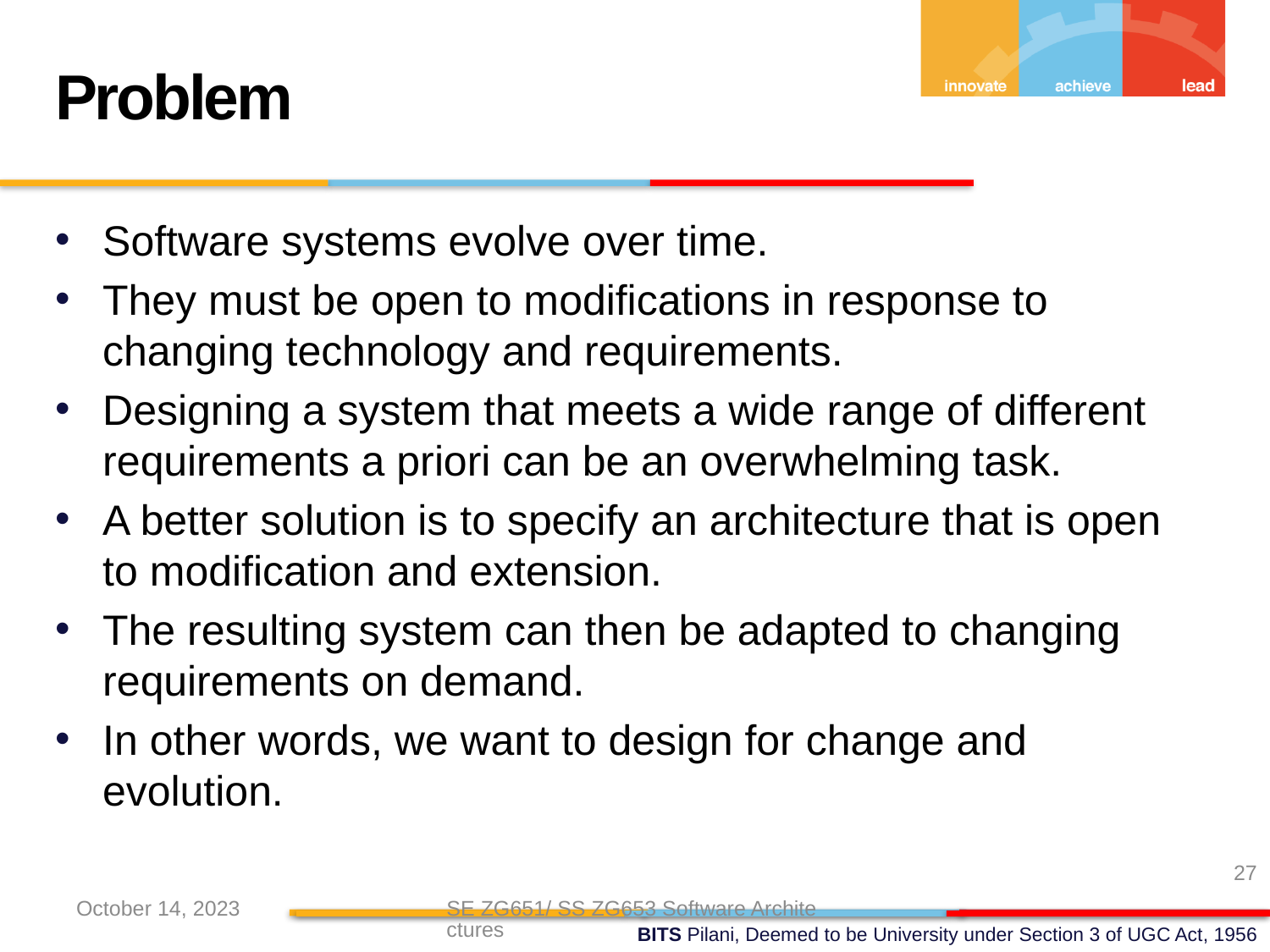

Problem
Software systems evolve over time.
They must be open to modifications in response to changing technology and requirements.
Designing a system that meets a wide range of different requirements a priori can be an overwhelming task.
A better solution is to specify an architecture that is open to modification and extension.
The resulting system can then be adapted to changing requirements on demand.
In other words, we want to design for change and evolution.
27
October 14, 2023
SE ZG651/ SS ZG653 Software Architectures